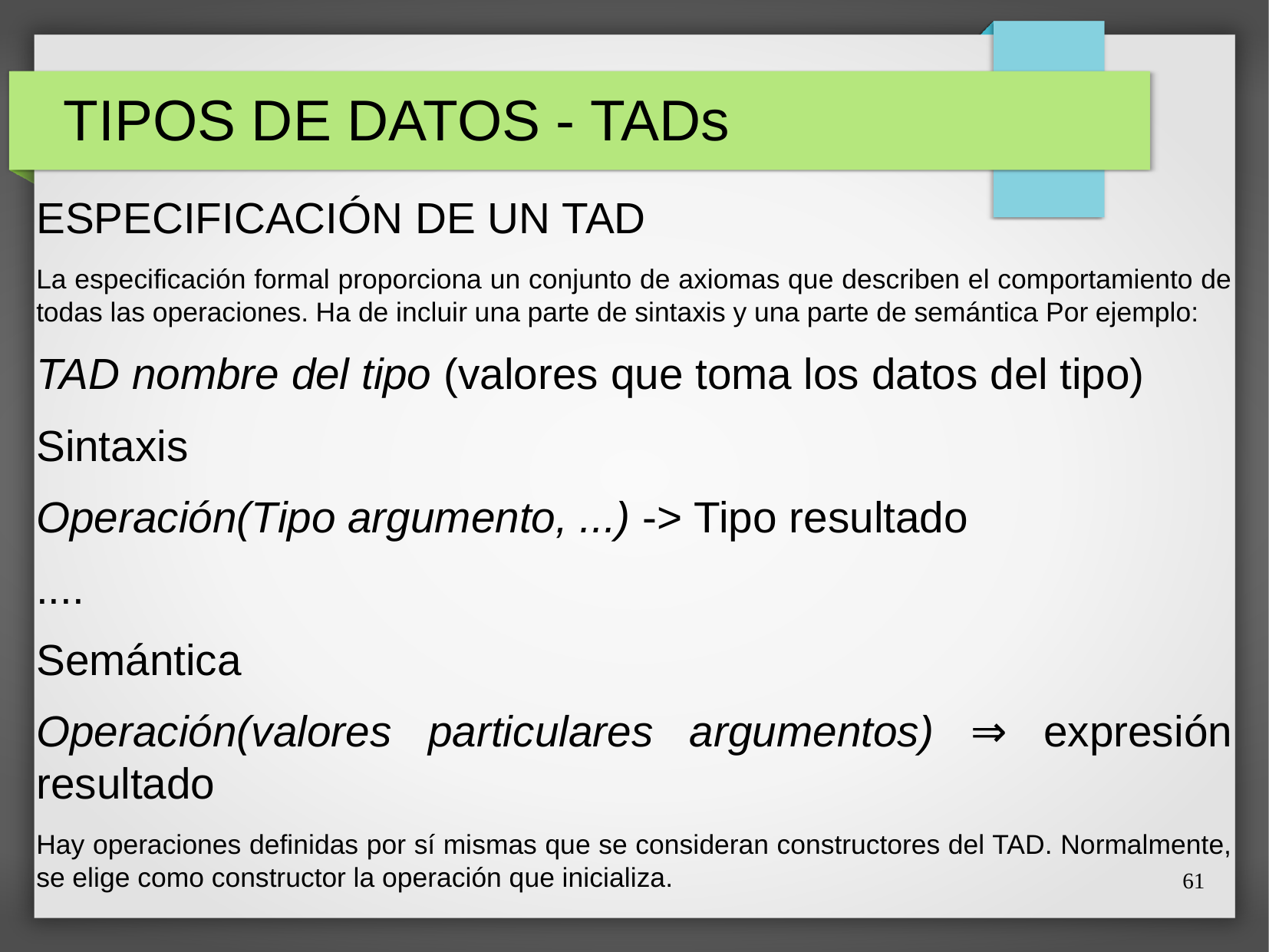

# TIPOS DE DATOS - TADs
ESPECIFICACIÓN DE UN TAD
La especificación formal proporciona un conjunto de axiomas que describen el comportamiento de todas las operaciones. Ha de incluir una parte de sintaxis y una parte de semántica Por ejemplo:
TAD nombre del tipo (valores que toma los datos del tipo)
Sintaxis
Operación(Tipo argumento, ...) -> Tipo resultado
....
Semántica
Operación(valores particulares argumentos) ⇒ expresión resultado
Hay operaciones definidas por sí mismas que se consideran constructores del TAD. Normalmente, se elige como constructor la operación que inicializa.
61